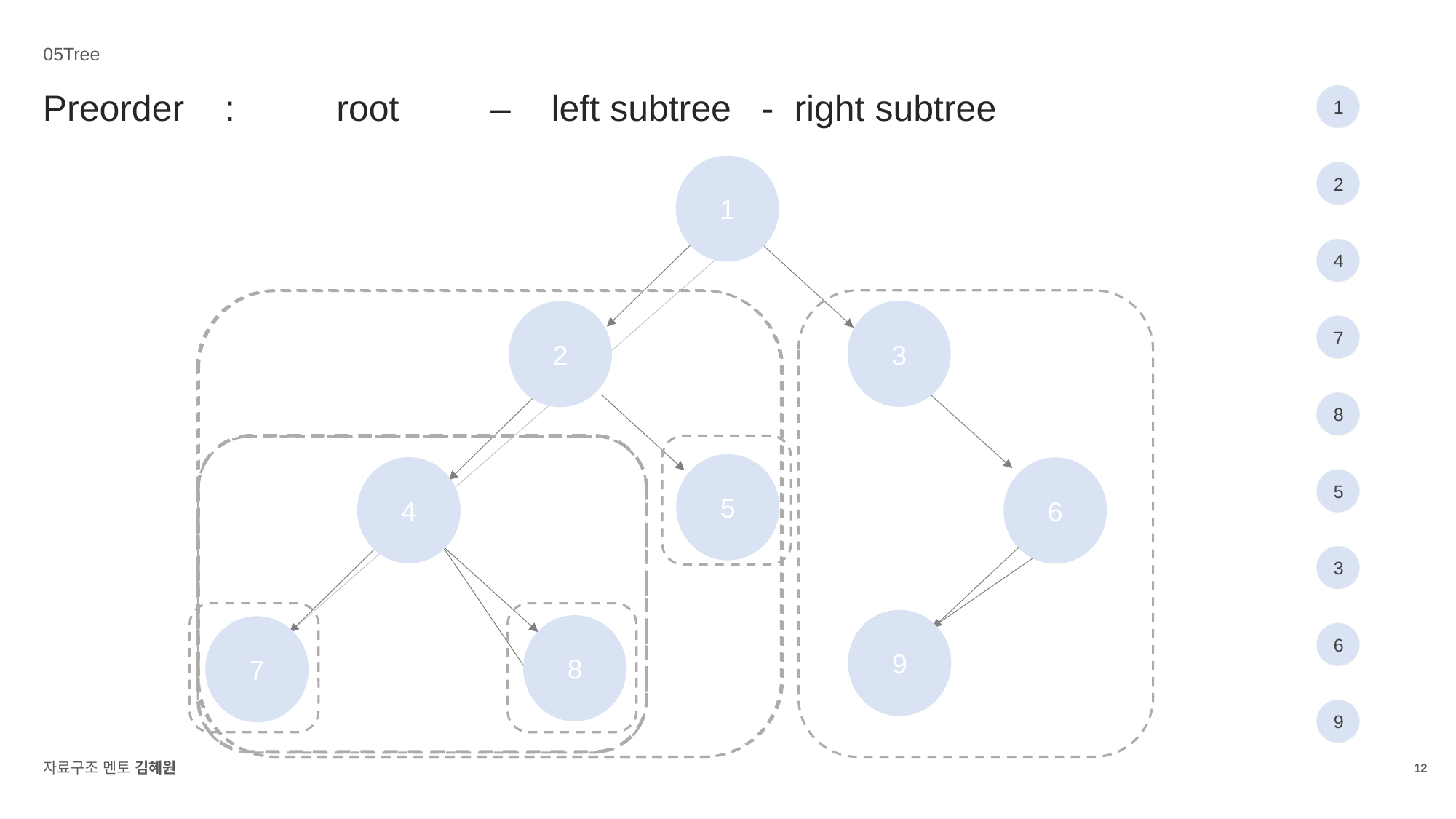

05Tree
Preorder    :          root         –    left subtree   -  right subtree
1
1

1
2
4

2
3

3
2
7
8

5

5
4
6
4

6

5
3

9

9
7
8
8

7

6
9